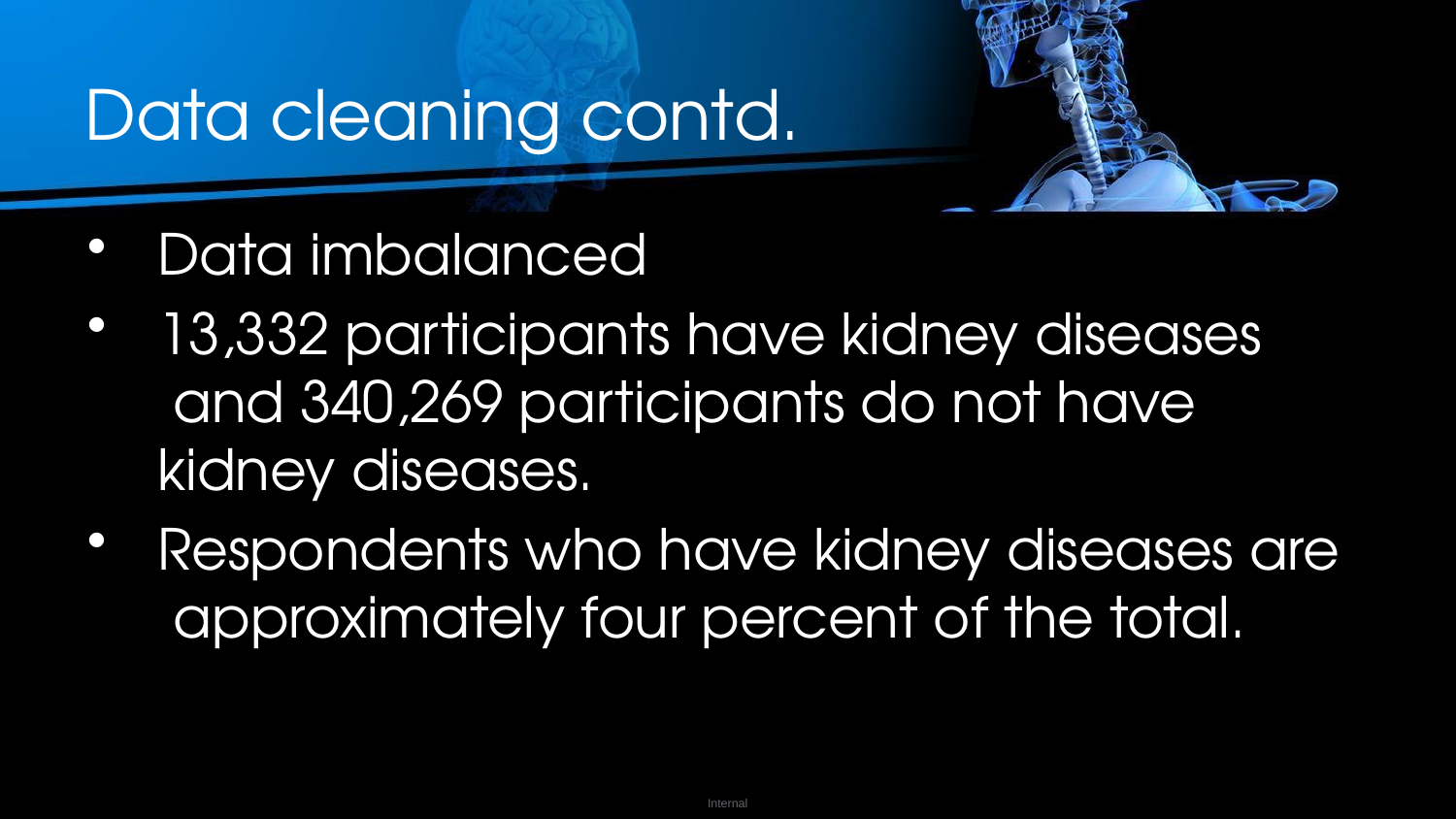

# Data cleaning contd.
Data imbalanced
13,332 participants have kidney diseases  and 340,269 participants do not have  kidney diseases.
Respondents who have kidney diseases are  approximately four percent of the total.
Internal